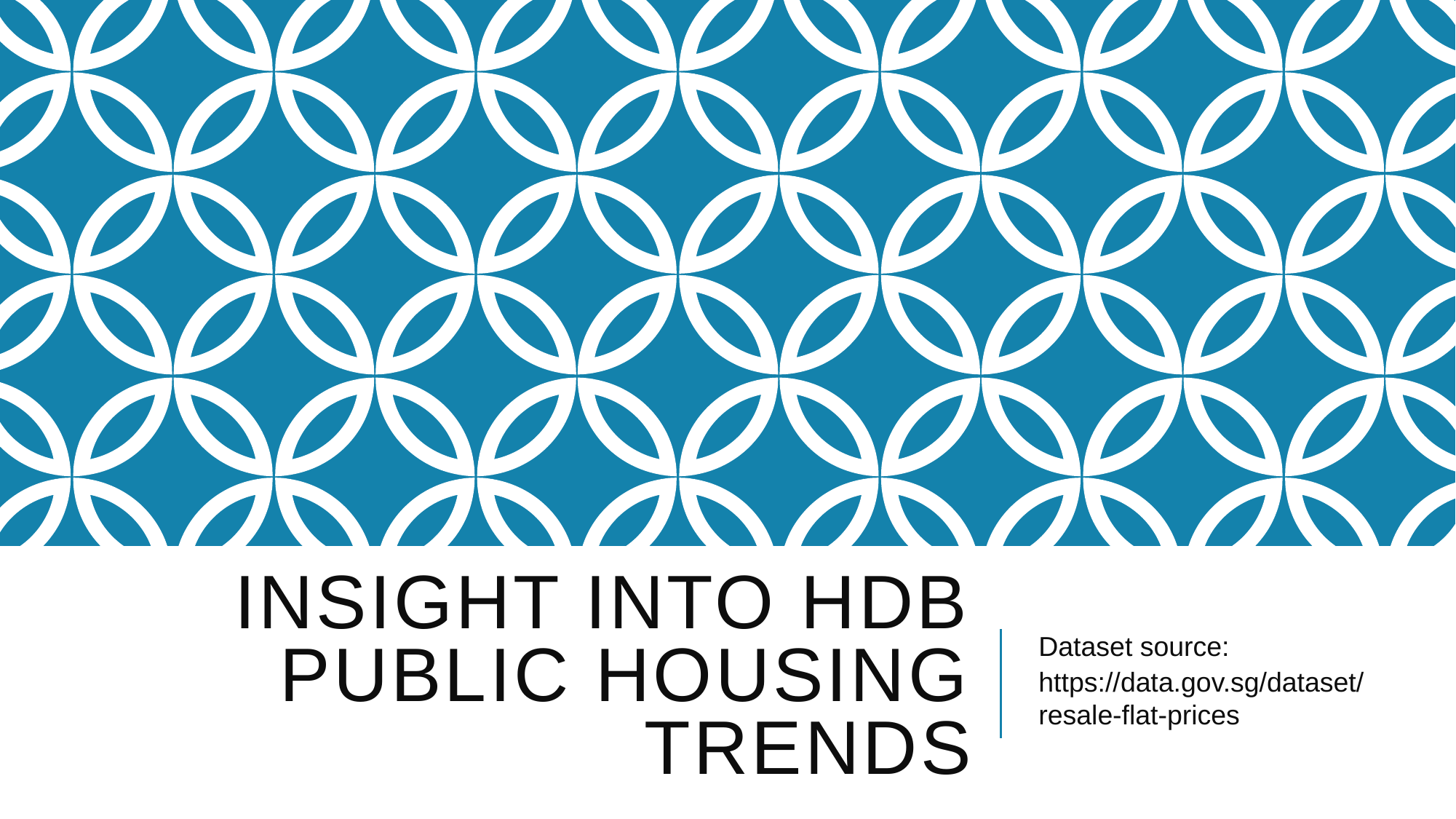

# Insight into HDB public housing trends
Dataset source:
https://data.gov.sg/dataset/resale-flat-prices